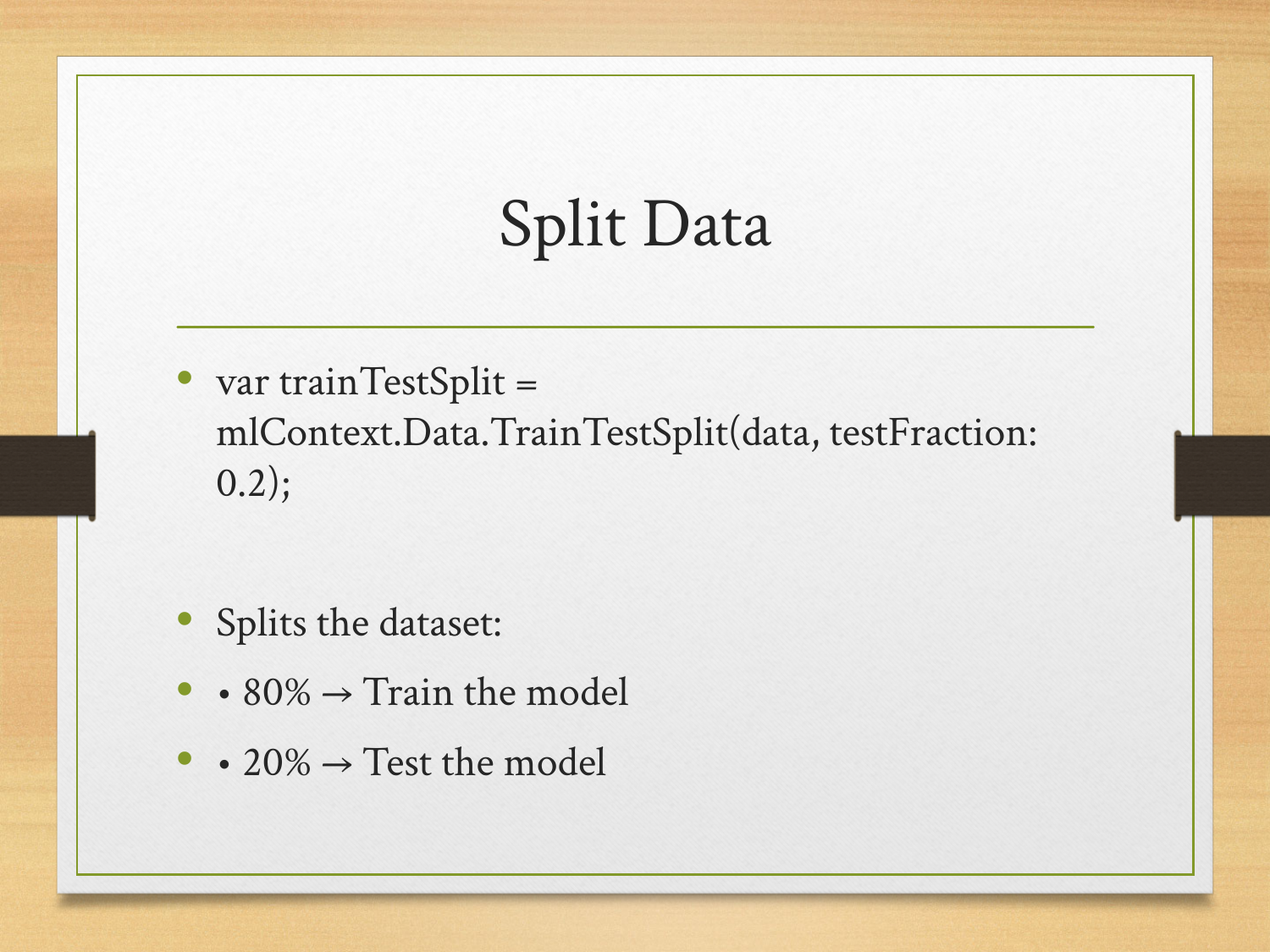

# Split Data
var trainTestSplit = mlContext.Data.TrainTestSplit(data, testFraction: 0.2);

Splits the dataset:
• 80% → Train the model
• 20% → Test the model